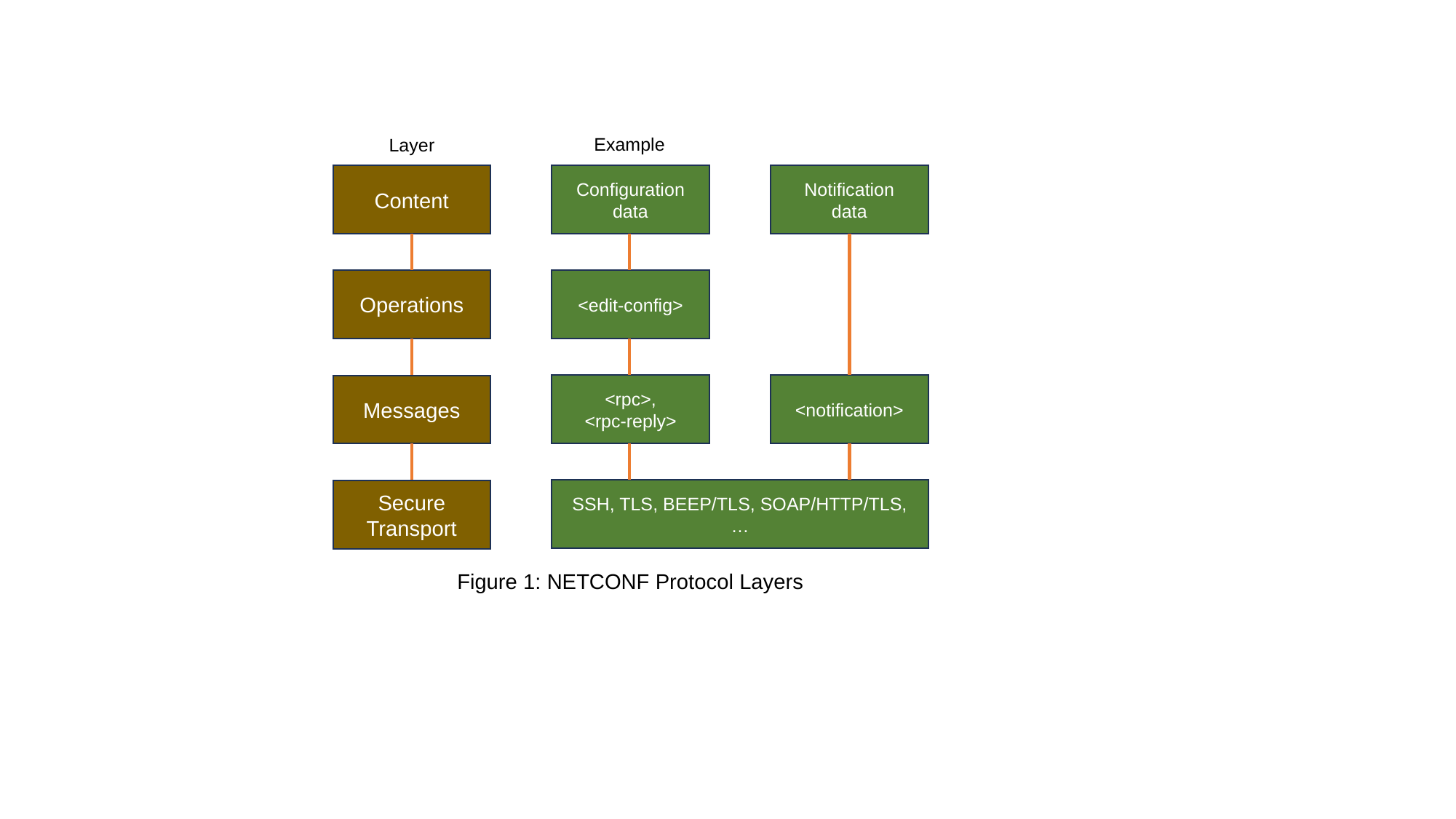

Example
Layer
Content
Configuration
data
Notification
data
Operations
<edit-config>
<rpc>,
<rpc-reply>
<notification>
Messages
SSH, TLS, BEEP/TLS, SOAP/HTTP/TLS, …
Secure
Transport
Figure 1: NETCONF Protocol Layers